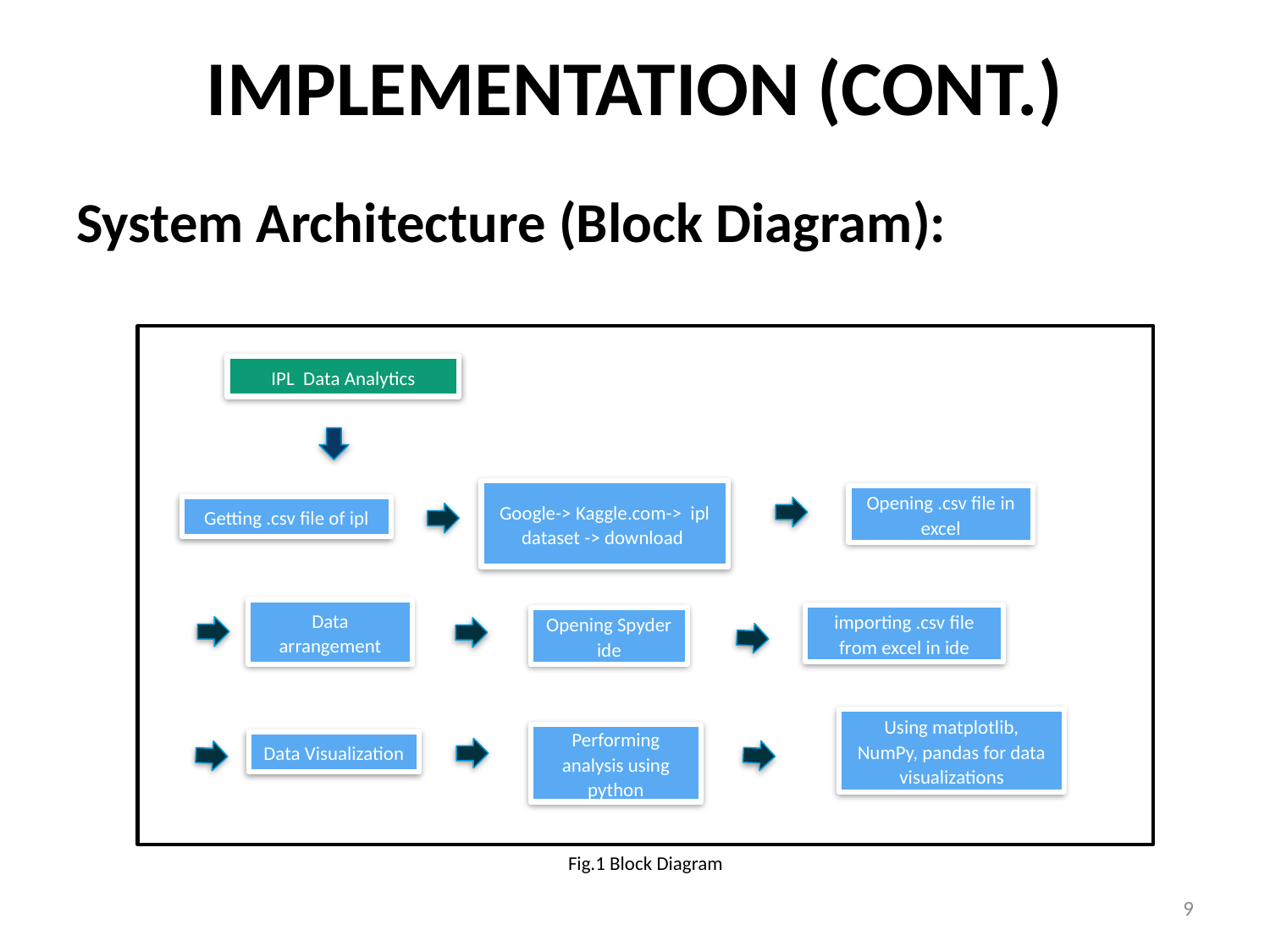

# Implementation (Cont.)
System Architecture (Block Diagram):

IPL  Data Analytics

Google-> Kaggle.com->  ipl dataset -> download
Opening .csv file in excel

Getting .csv file of ipl

Data arrangement
importing .csv file from excel in ide
Opening Spyder ide

Using matplotlib, NumPy, pandas for data visualizations
Performing analysis using python
Data Visualization

Fig.1 Block Diagram
9